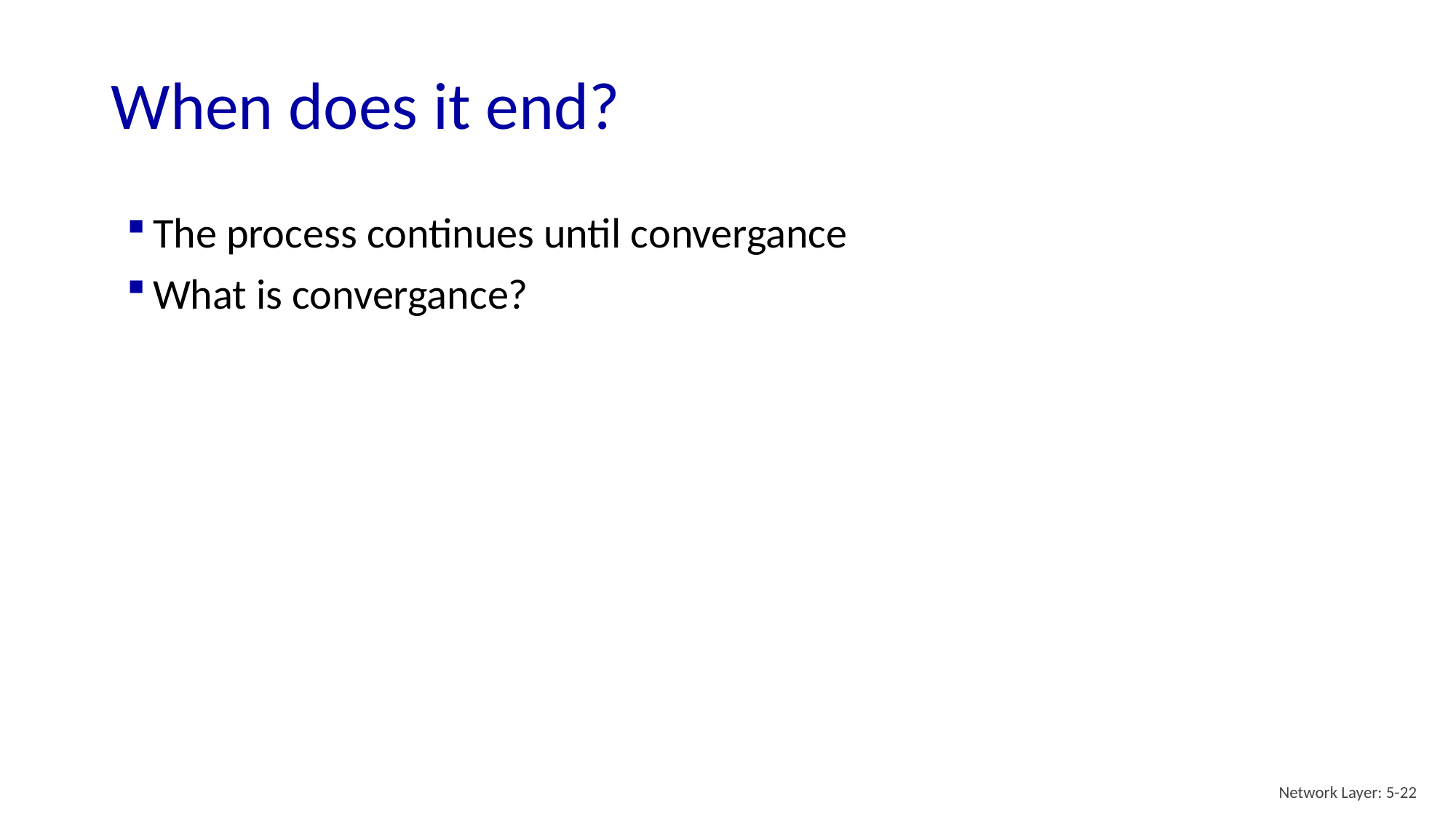

# When does it end?
The process continues until convergance
What is convergance?

Network Layer: 5-22